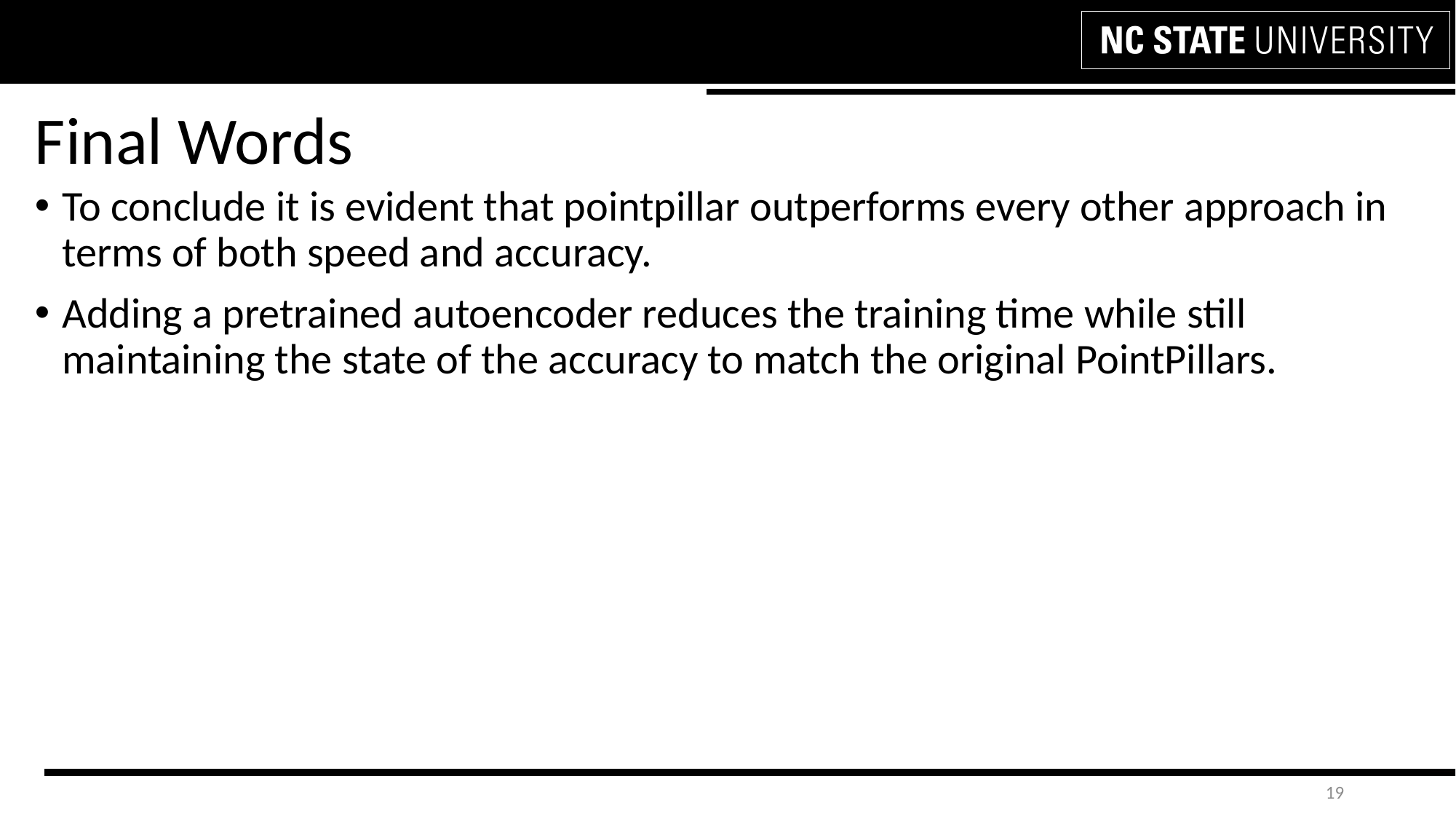

# Final Words
To conclude it is evident that pointpillar outperforms every other approach in terms of both speed and accuracy.
Adding a pretrained autoencoder reduces the training time while still maintaining the state of the accuracy to match the original PointPillars.
19